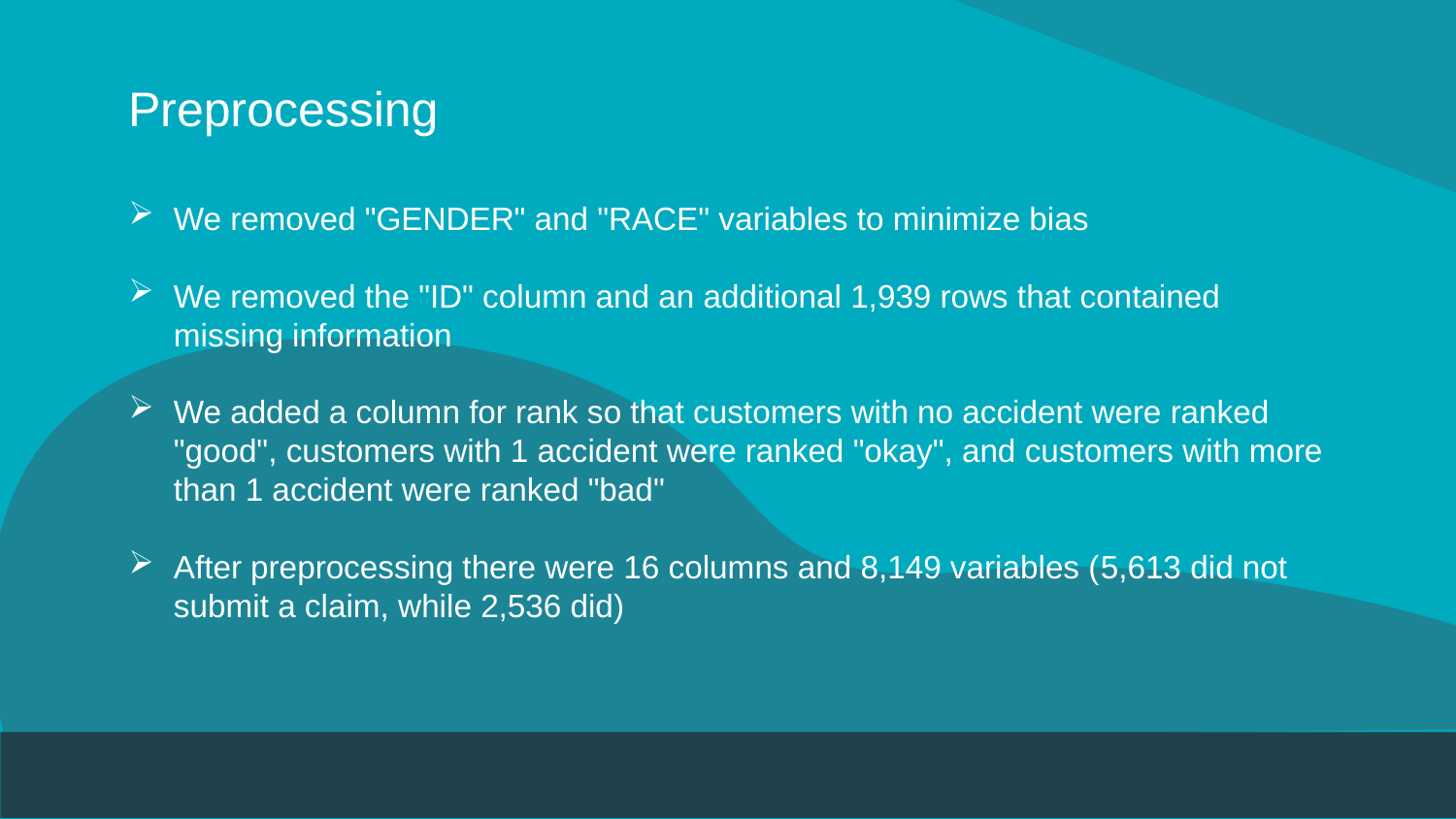

# Preprocessing
We removed "GENDER" and "RACE" variables to minimize bias
We removed the "ID" column and an additional 1,939 rows that contained missing information
We added a column for rank so that customers with no accident were ranked "good", customers with 1 accident were ranked "okay", and customers with more than 1 accident were ranked "bad"
After preprocessing there were 16 columns and 8,149 variables (5,613 did not submit a claim, while 2,536 did)